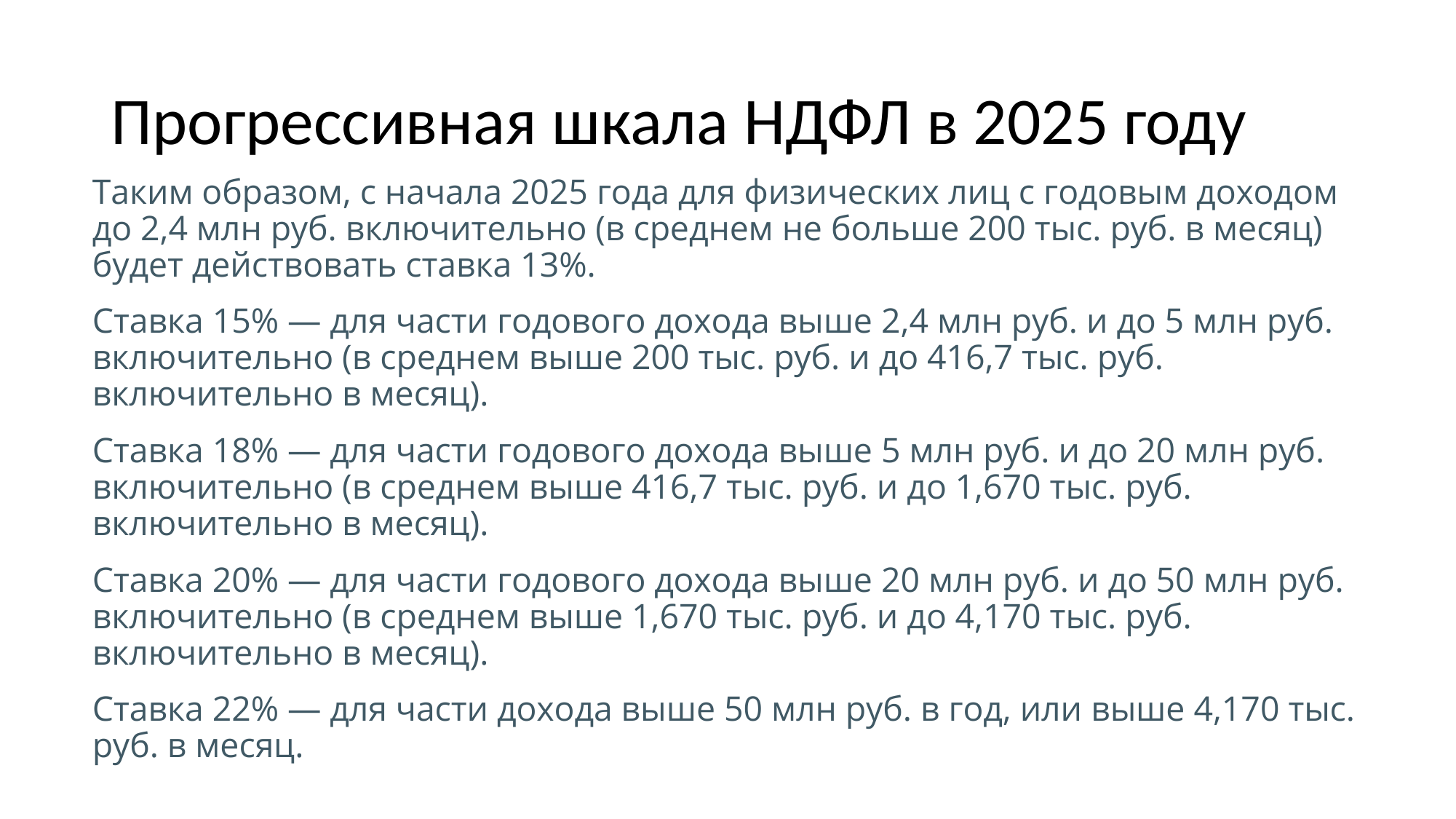

# Прогрессивная шкала НДФЛ в 2025 году
Таким образом, с начала 2025 года для физических лиц с годовым доходом до 2,4 млн руб. включительно (в среднем не больше 200 тыс. руб. в месяц) будет действовать ставка 13%.
Ставка 15% — для части годового дохода выше 2,4 млн руб. и до 5 млн руб. включительно (в среднем выше 200 тыс. руб. и до 416,7 тыс. руб. включительно в месяц).
Ставка 18% — для части годового дохода выше 5 млн руб. и до 20 млн руб. включительно (в среднем выше 416,7 тыс. руб. и до 1,670 тыс. руб. включительно в месяц).
Ставка 20% — для части годового дохода выше 20 млн руб. и до 50 млн руб. включительно (в среднем выше 1,670 тыс. руб. и до 4,170 тыс. руб. включительно в месяц).
Ставка 22% — для части дохода выше 50 млн руб. в год, или выше 4,170 тыс. руб. в месяц.